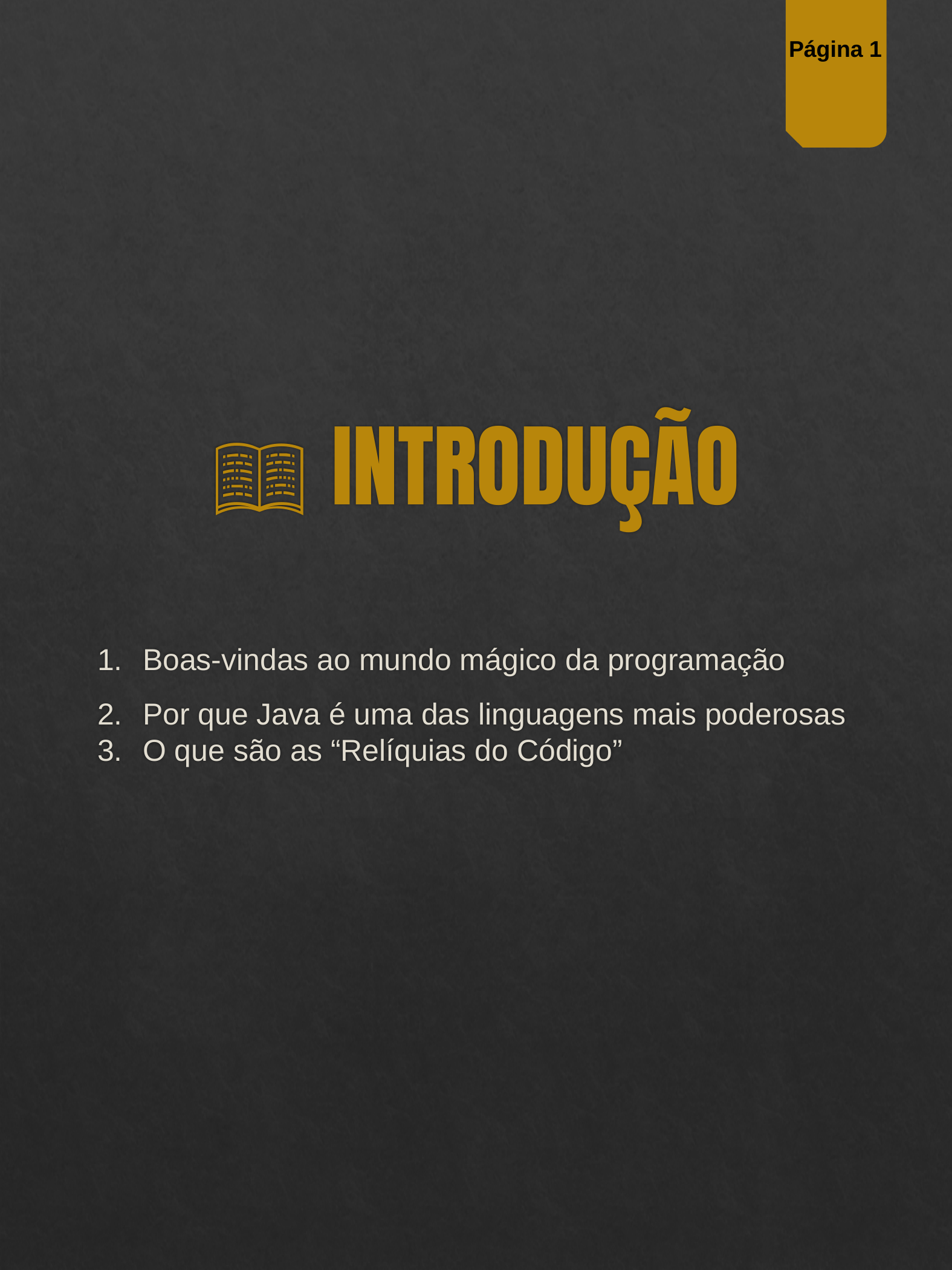

Página 1
# 📖 INTRODUÇÃO
Boas-vindas ao mundo mágico da programação
Por que Java é uma das linguagens mais poderosas
O que são as “Relíquias do Código”